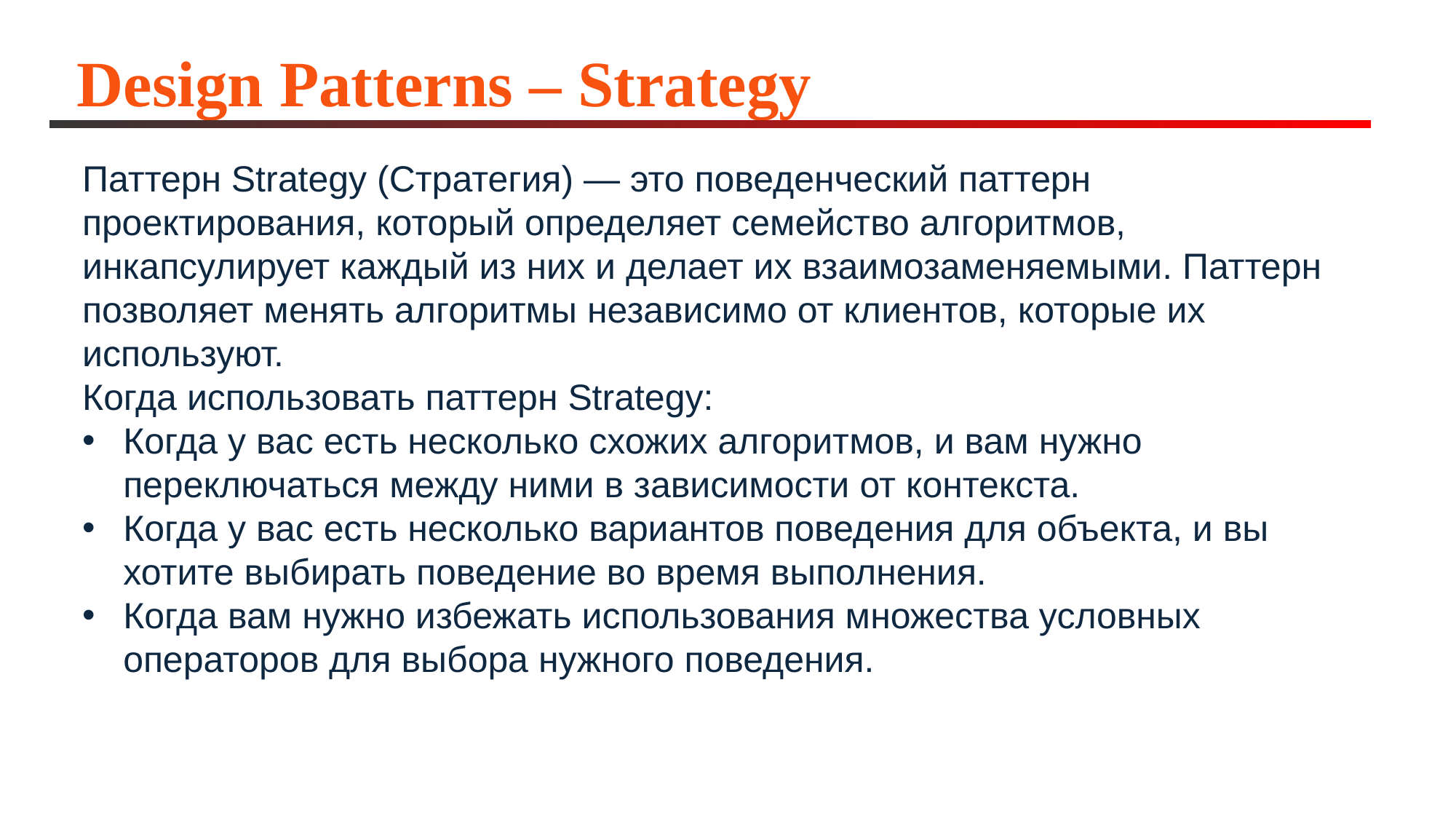

# Design Patterns – Strategy

Паттерн Strategy (Стратегия) — это поведенческий паттерн проектирования, который определяет семейство алгоритмов, инкапсулирует каждый из них и делает их взаимозаменяемыми. Паттерн позволяет менять алгоритмы независимо от клиентов, которые их используют.
Когда использовать паттерн Strategy:
Когда у вас есть несколько схожих алгоритмов, и вам нужно переключаться между ними в зависимости от контекста.
Когда у вас есть несколько вариантов поведения для объекта, и вы хотите выбирать поведение во время выполнения.
Когда вам нужно избежать использования множества условных операторов для выбора нужного поведения.